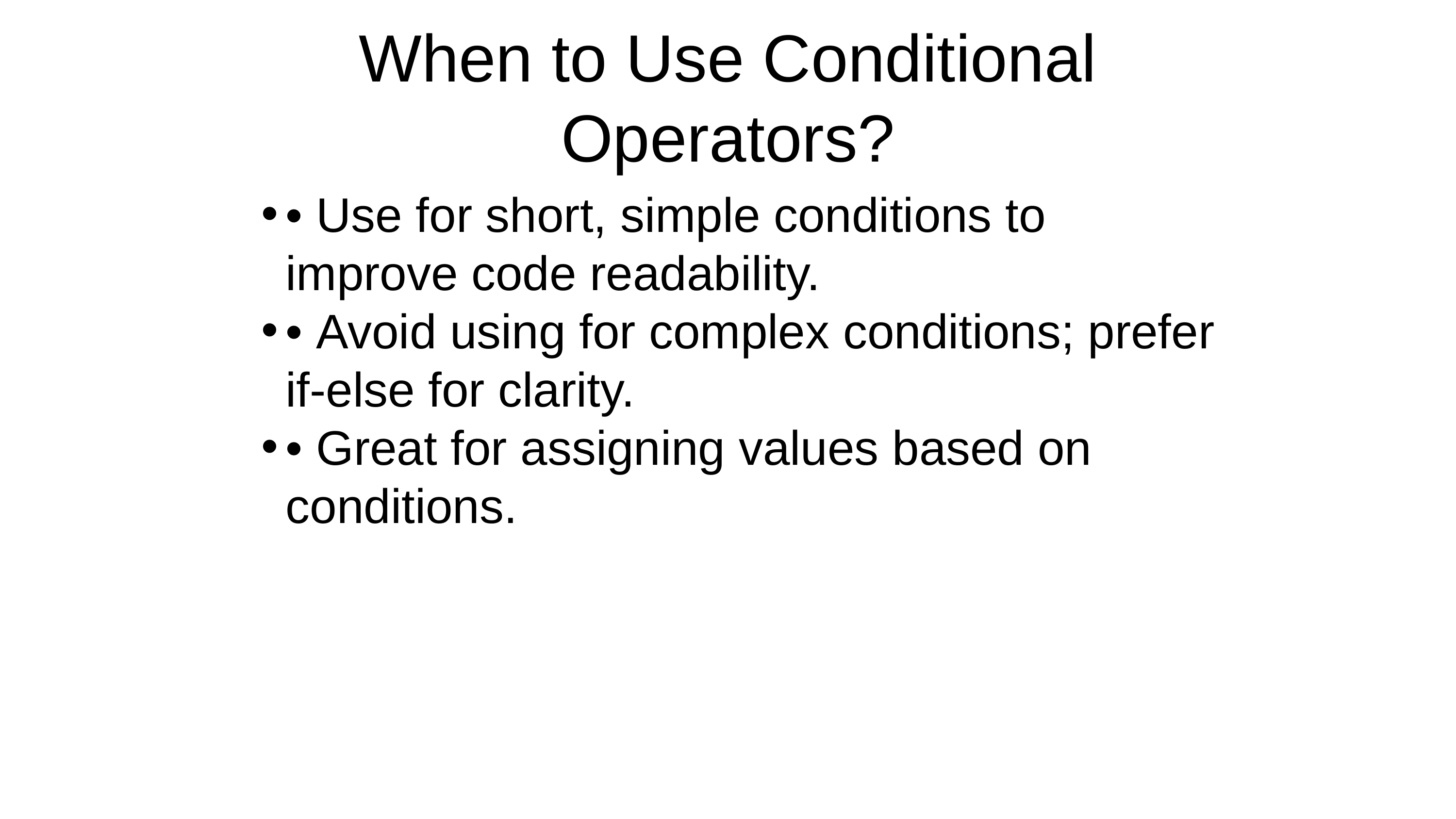

When to Use Conditional Operators?

• Use for short, simple conditions to improve code readability.
• Avoid using for complex conditions; prefer if-else for clarity.
• Great for assigning values based on conditions.